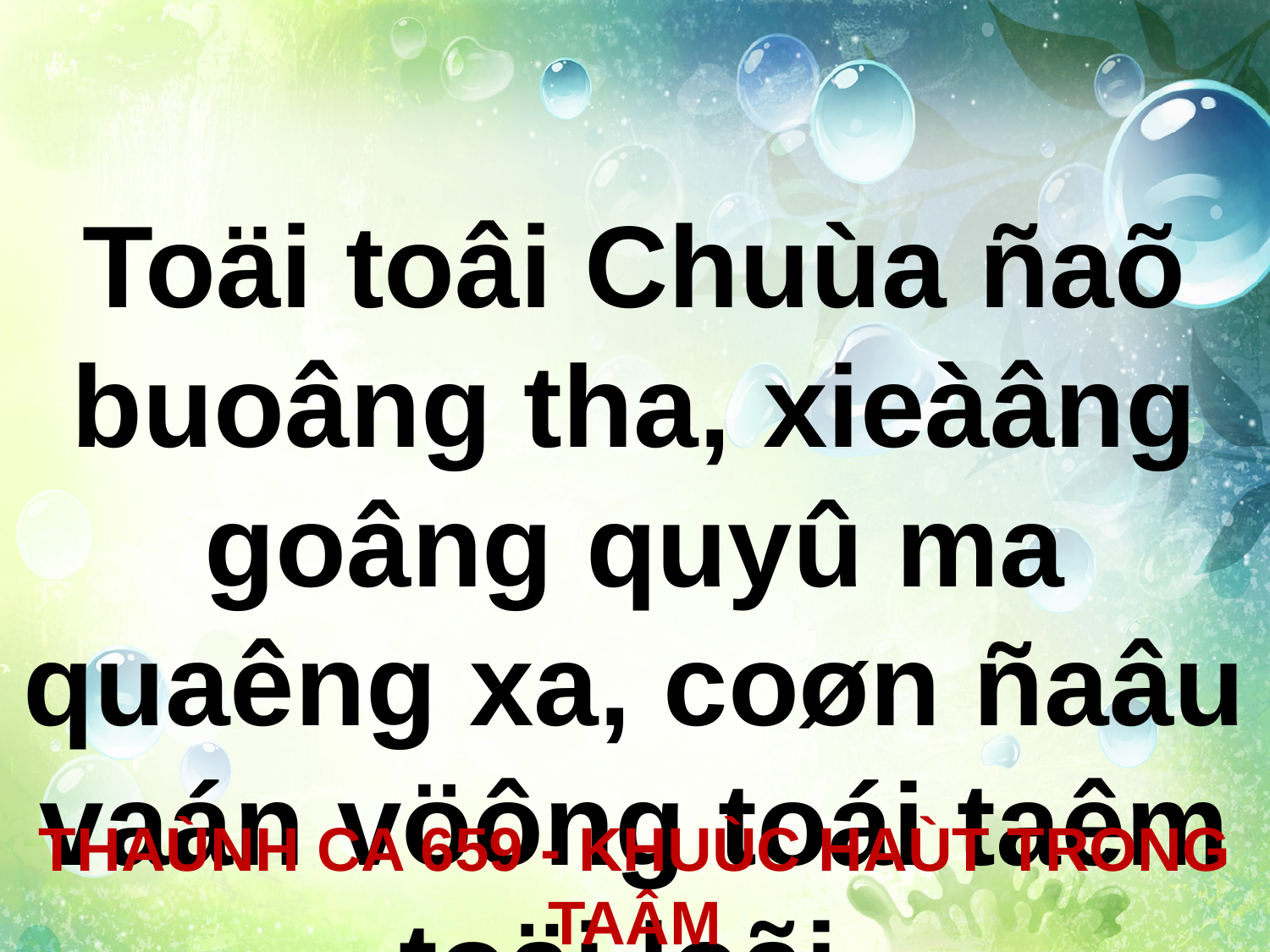

Toäi toâi Chuùa ñaõ buoâng tha, xieàâng goâng quyû ma quaêng xa, coøn ñaâu vaán vöông toái taêm toäi loãi.
THAÙNH CA 659 - KHUÙC HAÙT TRONG TAÂM